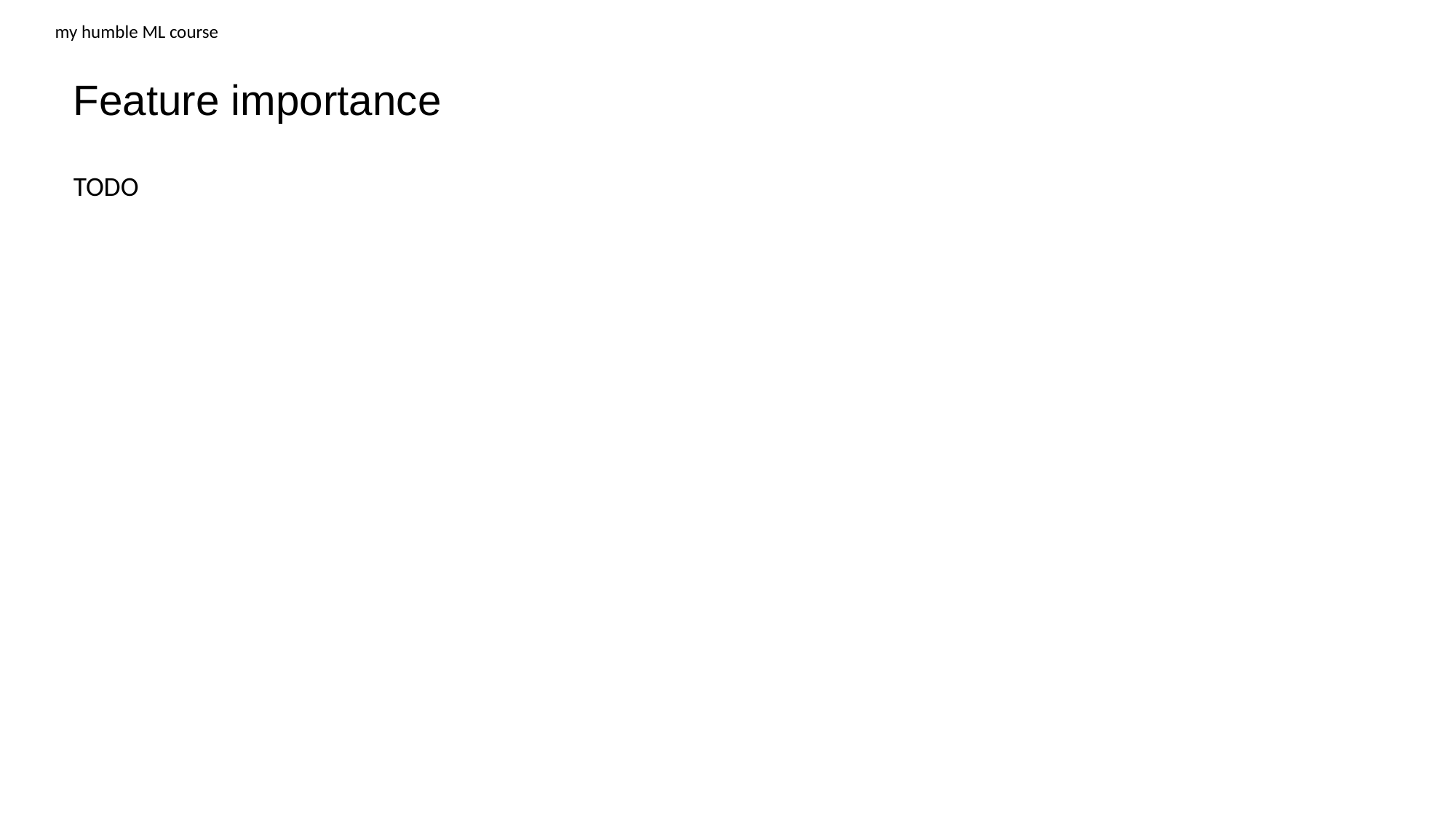

my humble ML course
Feature importance
TODO